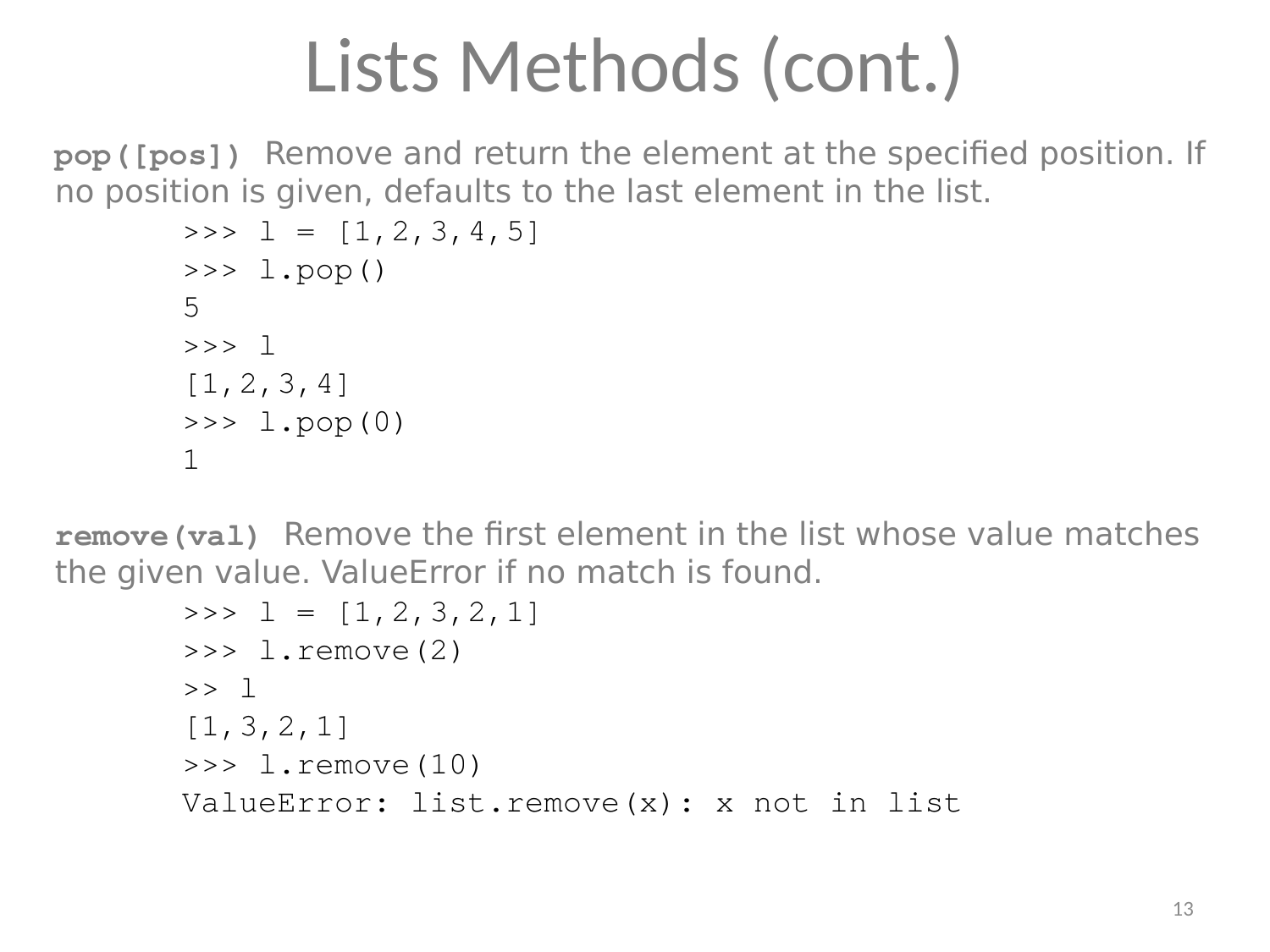

Lists Methods (cont.)
pop([pos]) Remove and return the element at the specified position. If no position is given, defaults to the last element in the list.
>>> l = [1,2,3,4,5]
>>> l.pop()
5
>>> l
[1,2,3,4]
>>> l.pop(0)
1

remove(val) Remove the first element in the list whose value matches the given value. ValueError if no match is found.
>>> l = [1,2,3,2,1]
>>> l.remove(2)
>> l
[1,3,2,1]
>>> l.remove(10)
ValueError: list.remove(x): x not in list
13